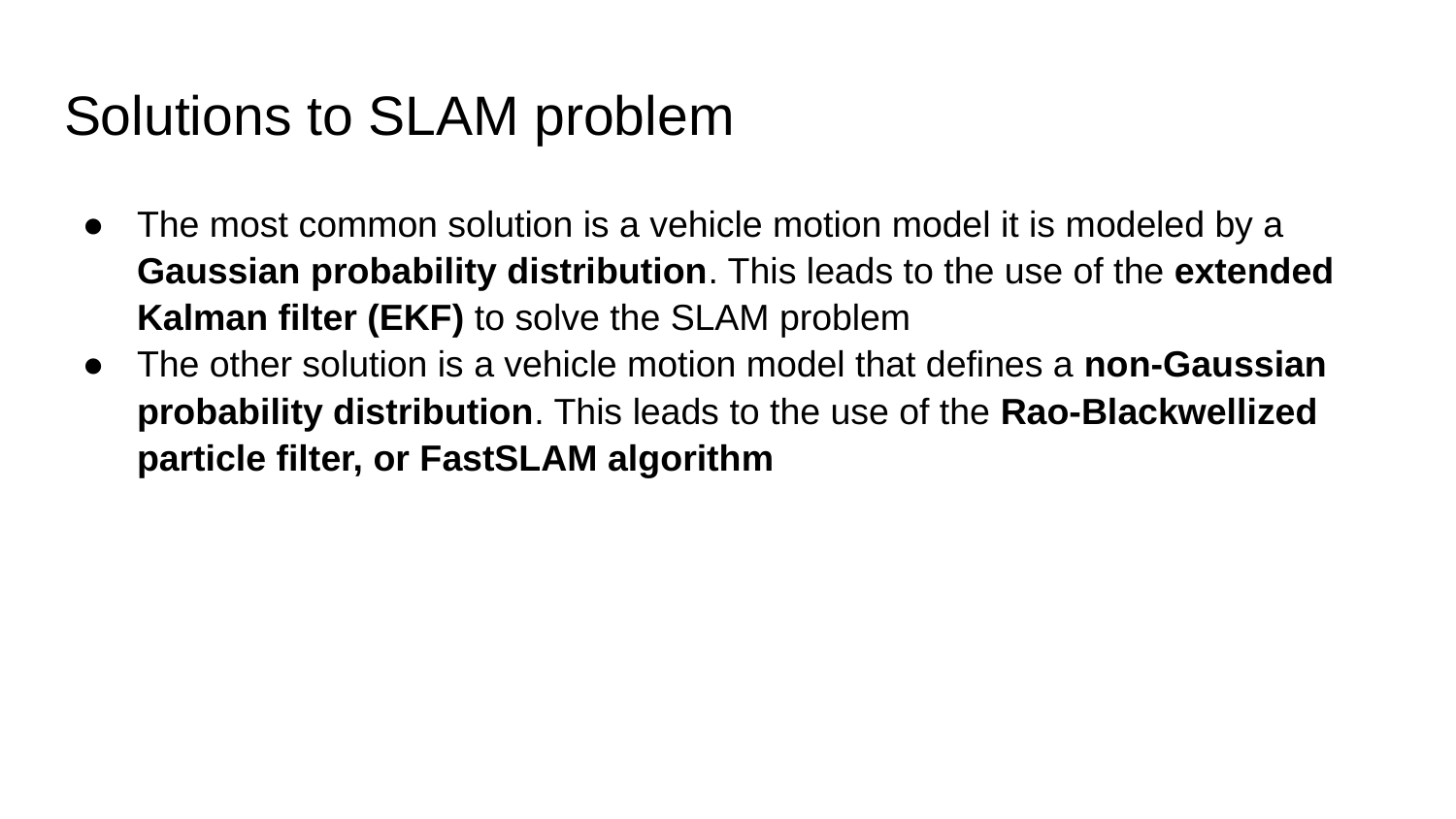

# Solutions to SLAM problem
The most common solution is a vehicle motion model it is modeled by a Gaussian probability distribution. This leads to the use of the extended Kalman filter (EKF) to solve the SLAM problem
The other solution is a vehicle motion model that defines a non-Gaussian probability distribution. This leads to the use of the Rao-Blackwellized particle filter, or FastSLAM algorithm